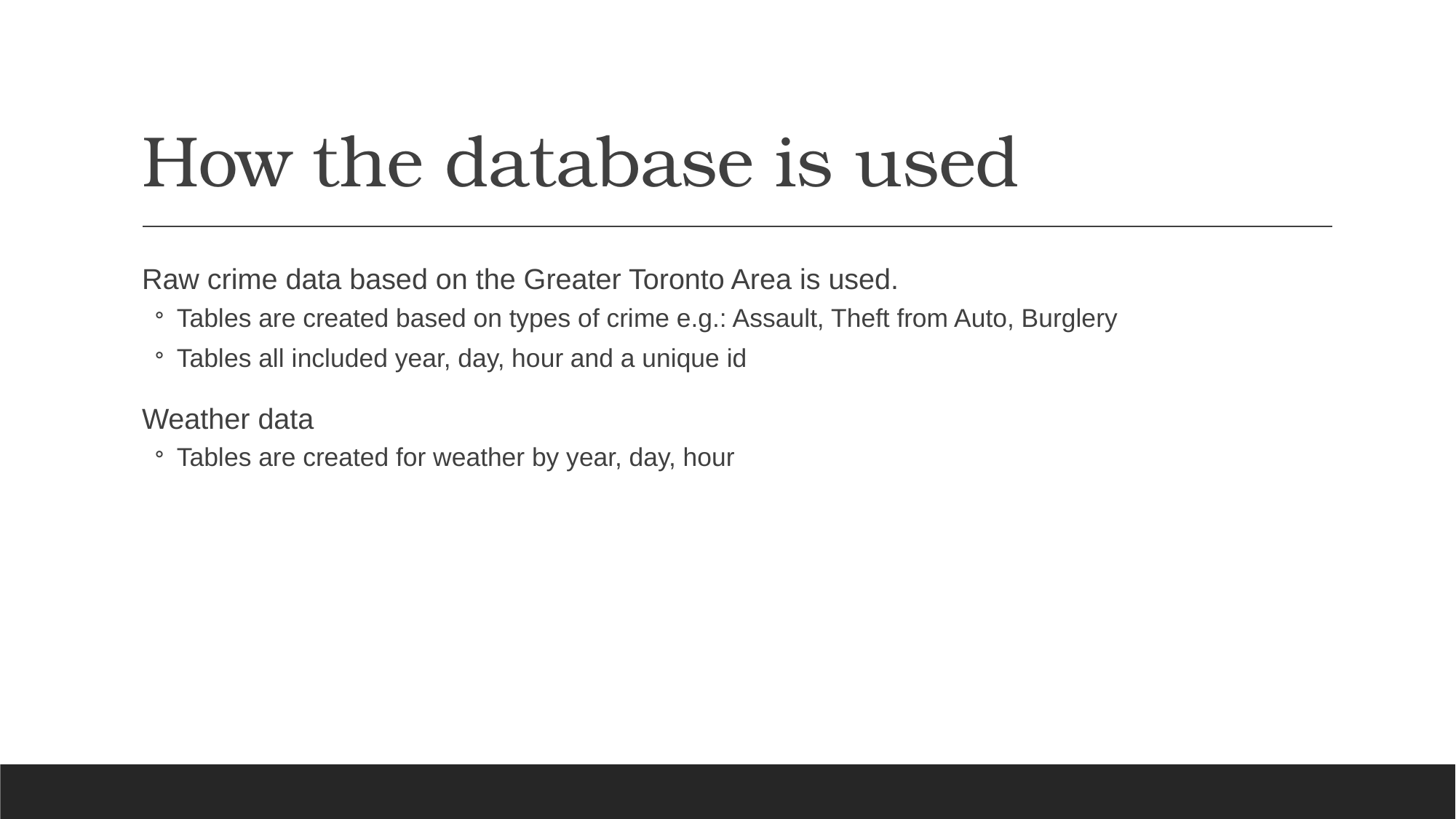

# How the database is used
Raw crime data based on the Greater Toronto Area is used.
Tables are created based on types of crime e.g.: Assault, Theft from Auto, Burglery
Tables all included year, day, hour and a unique id
Weather data
Tables are created for weather by year, day, hour